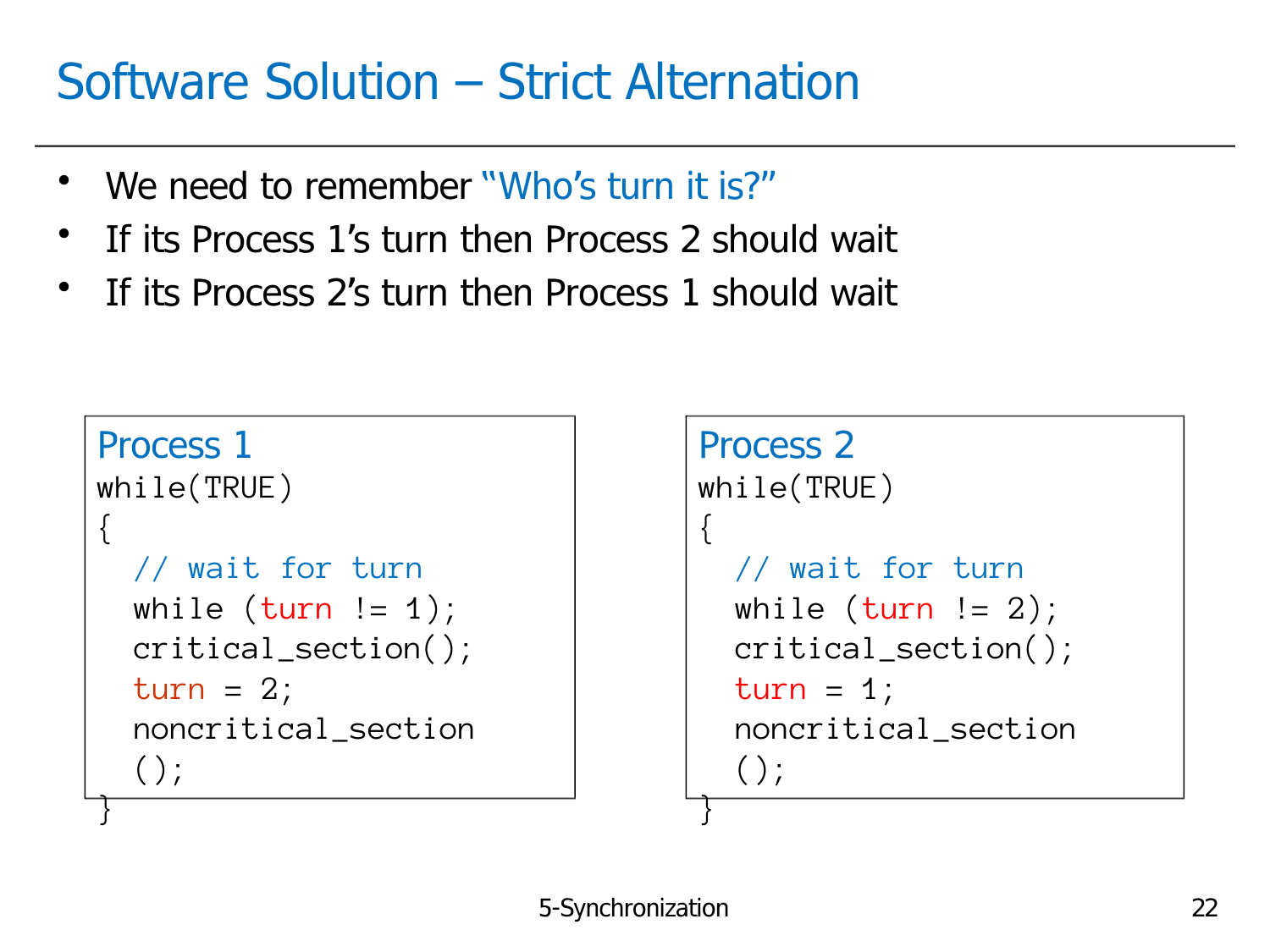

# Software Solution – Strict Alternation
We need to remember “Who’s turn it is?”
If its Process 1’s turn then Process 2 should wait
If its Process 2’s turn then Process 1 should wait

Process 1
while(TRUE)
{
// wait for turn while (turn != 1); critical_section(); turn = 2;
noncritical_section();
}
Process 2
while(TRUE)
{
// wait for turn while (turn != 2); critical_section(); turn = 1;
noncritical_section();
}
5-Synchronization
22